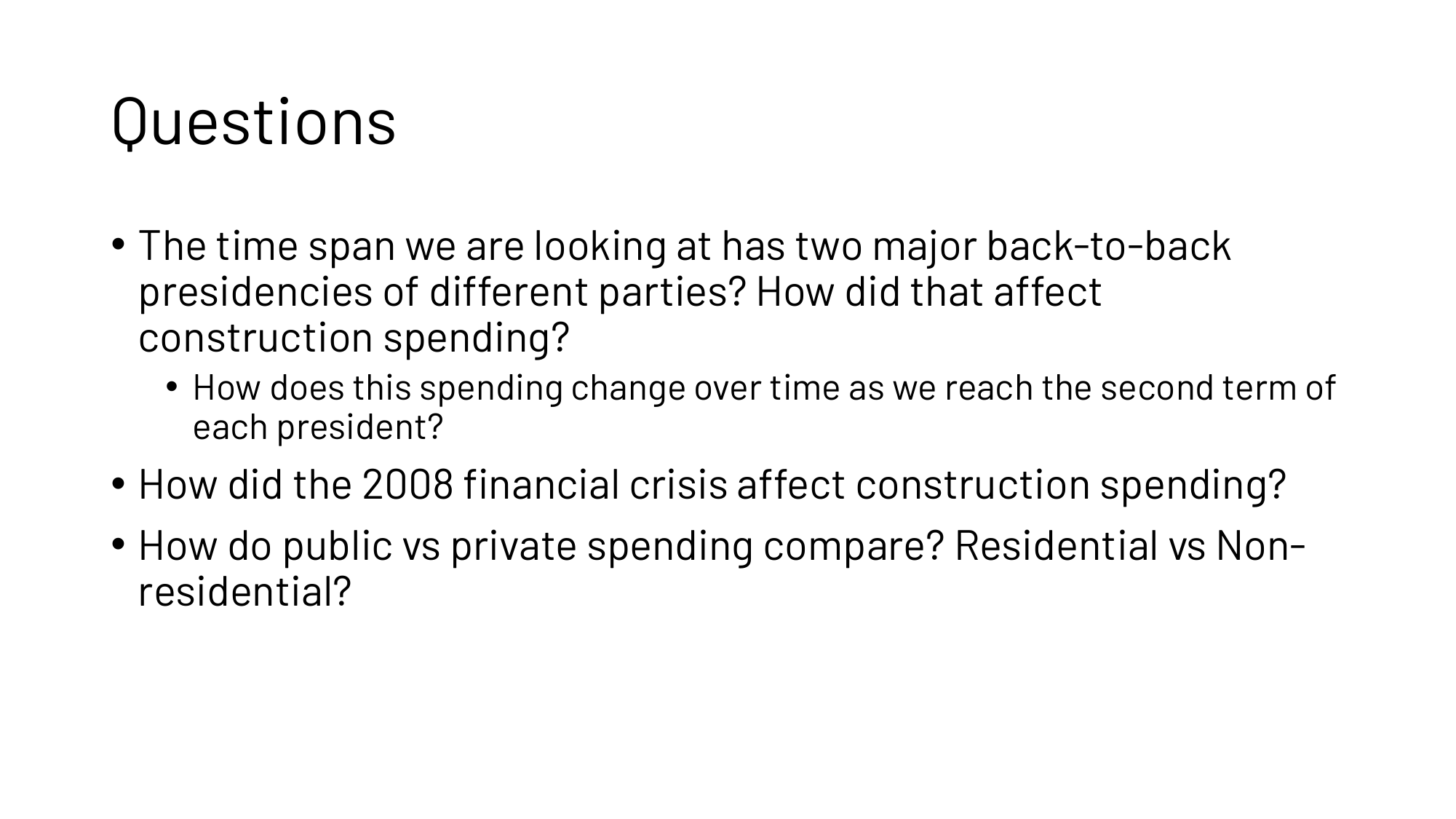

# Questions
The time span we are looking at has two major back-to-back presidencies of different parties? How did that affect construction spending?
How does this spending change over time as we reach the second term of each president?
How did the 2008 financial crisis affect construction spending?
How do public vs private spending compare? Residential vs Non-residential?